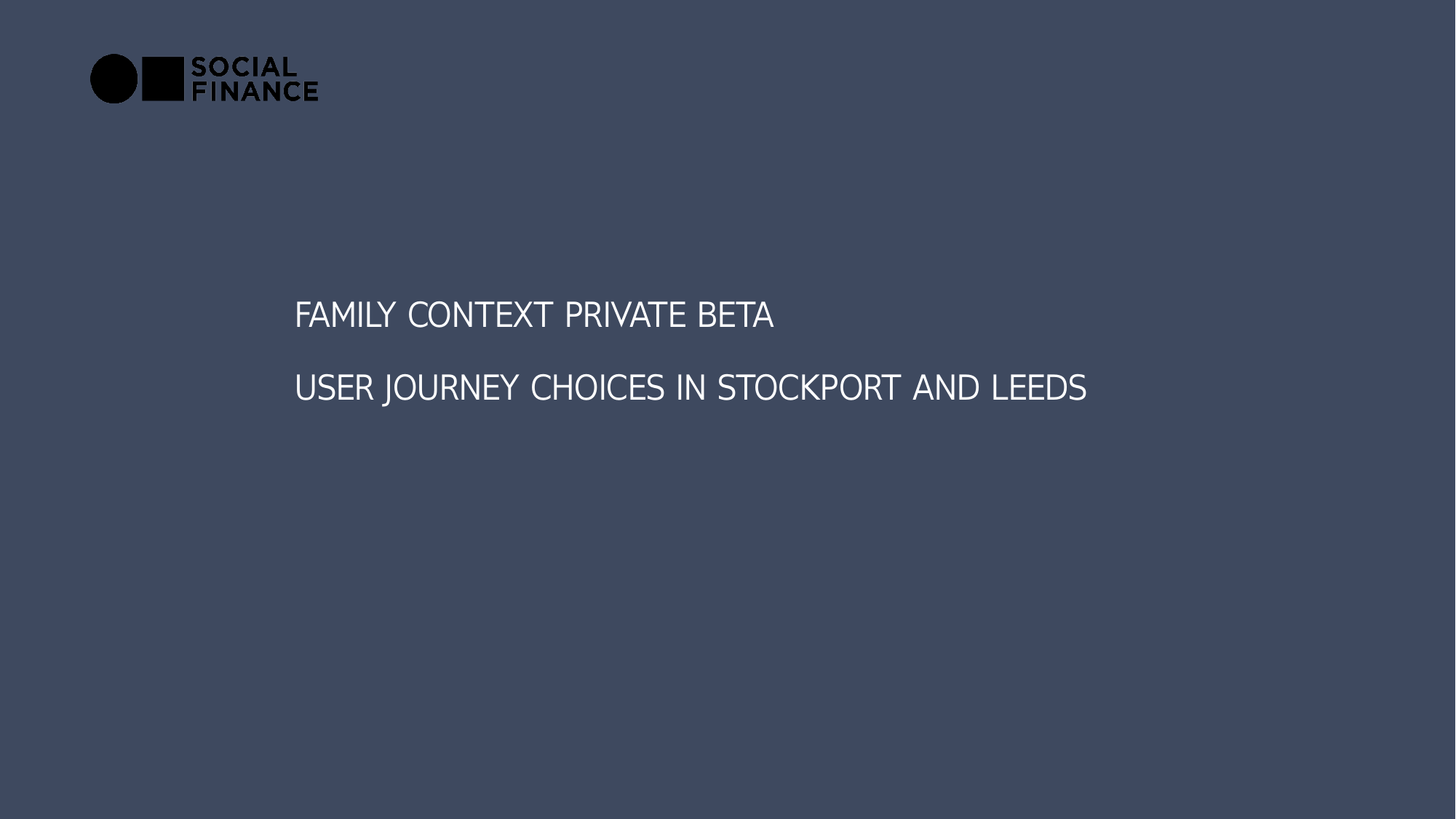

# Family context Private beta user journey choices in stockport and leeds